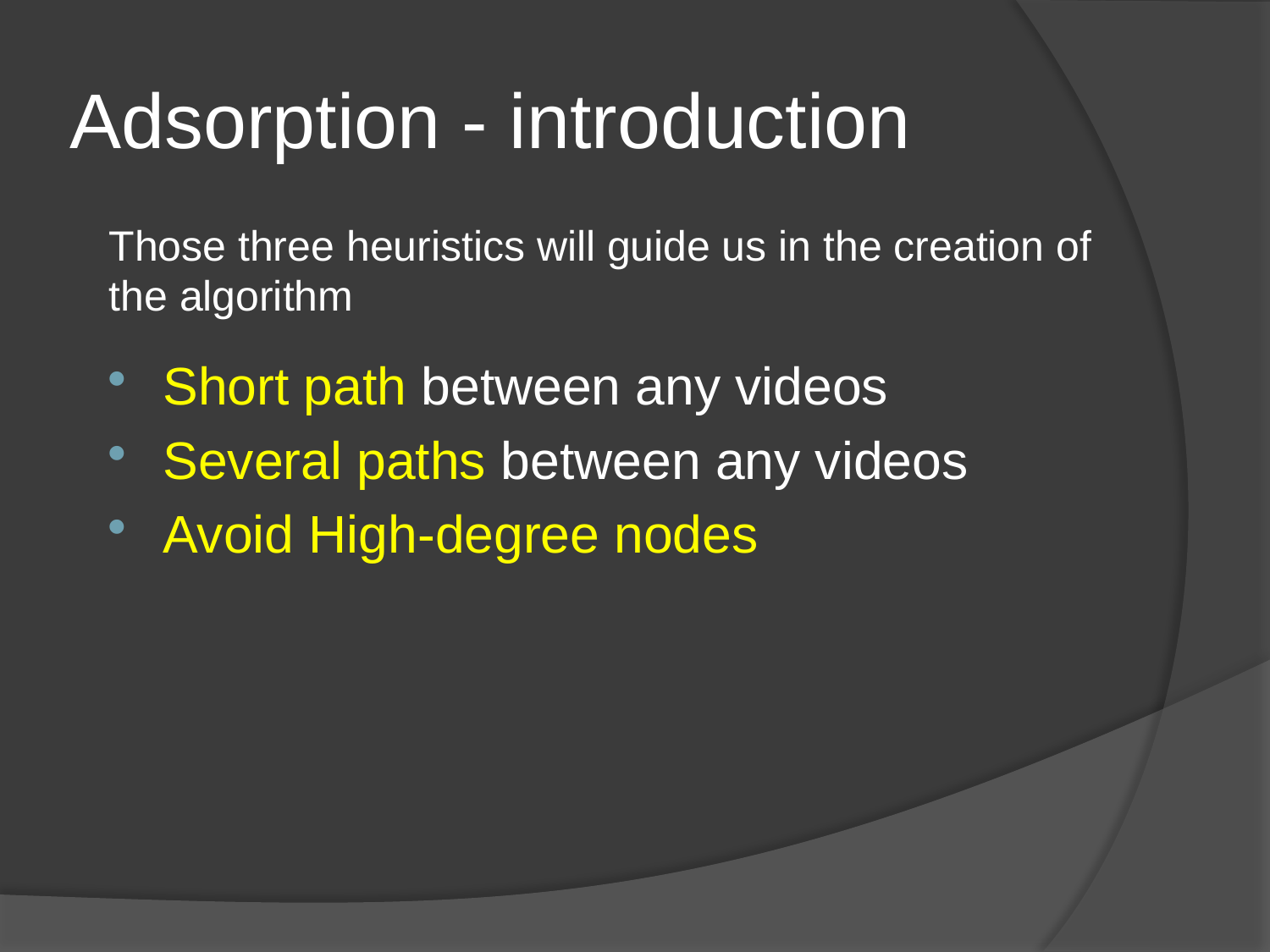

# Adsorption - introduction
Those three heuristics will guide us in the creation of the algorithm

Short path between any videos
Several paths between any videos
Avoid High-degree nodes